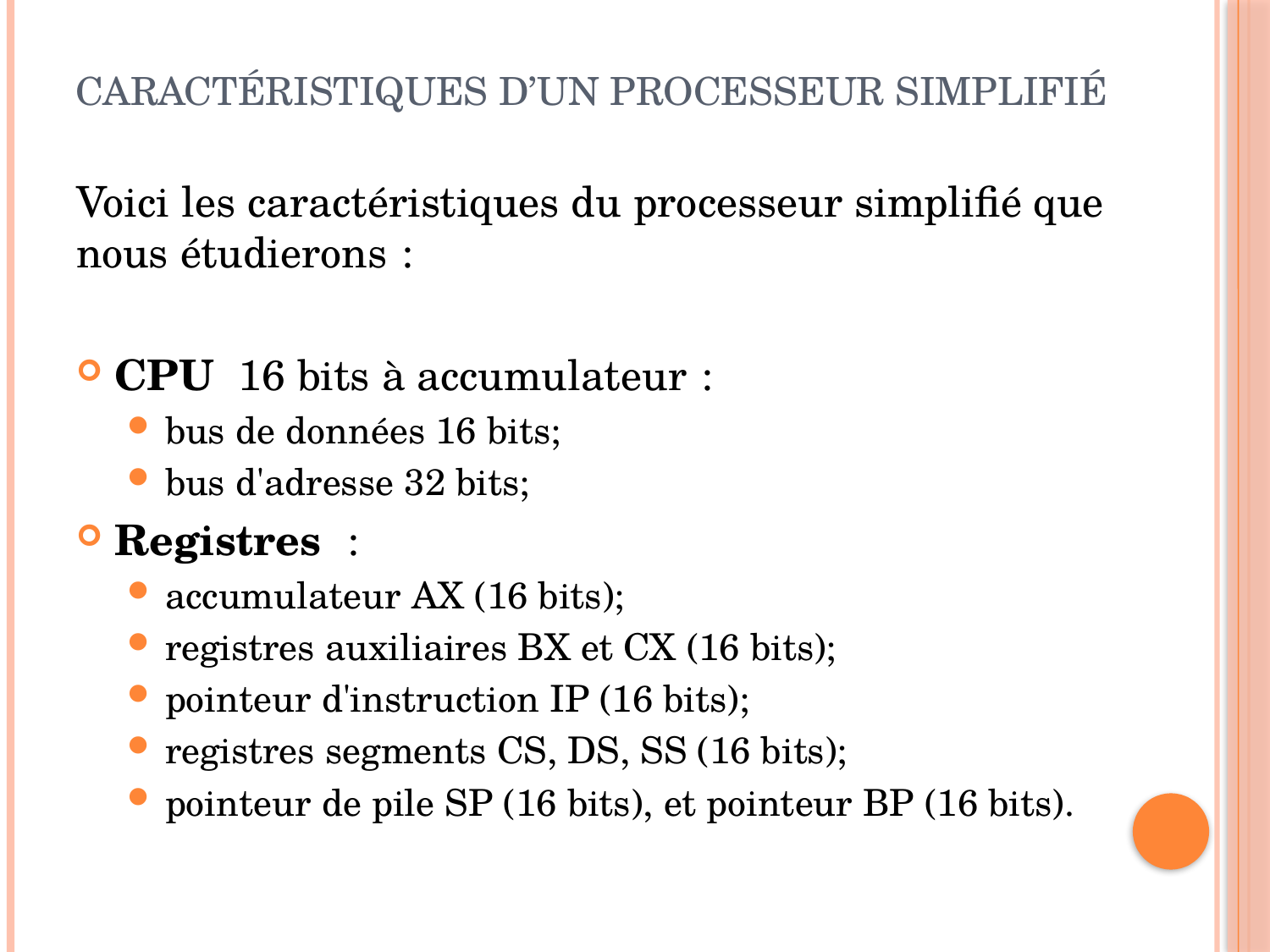

# caractéristiques d’un processeur simplifié
Voici les caractéristiques du processeur simplifié que nous étudierons :

CPU  16 bits à accumulateur :
bus de données 16 bits;
bus d'adresse 32 bits;
Registres  :
accumulateur AX (16 bits);
registres auxiliaires BX et CX (16 bits);
pointeur d'instruction IP (16 bits);
registres segments CS, DS, SS (16 bits);
pointeur de pile SP (16 bits), et pointeur BP (16 bits).